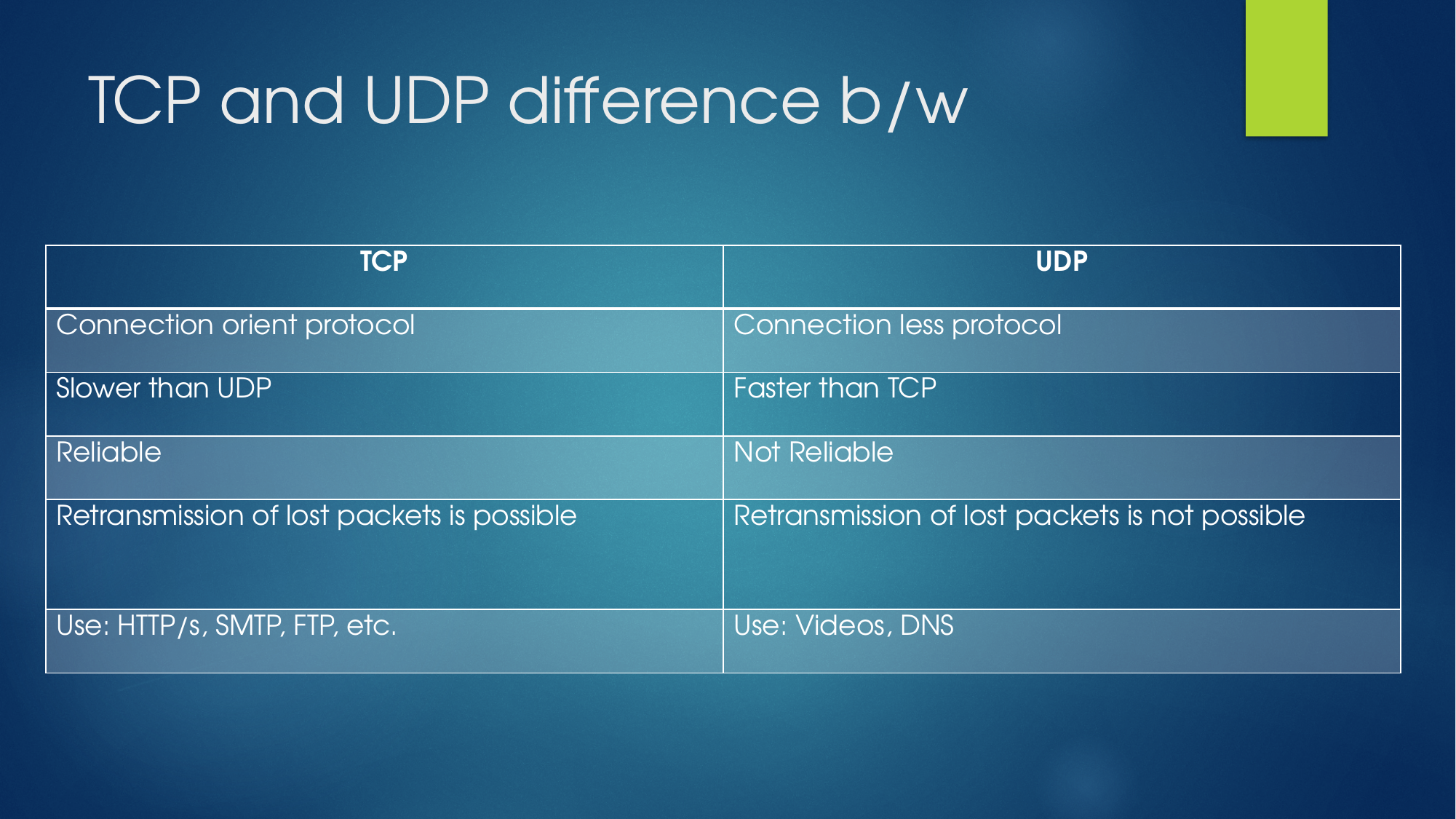

# TCP and UDP difference b/w
| TCP | UDP |
| --- | --- |
| Connection orient protocol | Connection less protocol |
| Slower than UDP | Faster than TCP |
| Reliable | Not Reliable |
| Retransmission of lost packets is possible | Retransmission of lost packets is not possible |
| Use: HTTP/s, SMTP, FTP, etc. | Use: Videos, DNS |